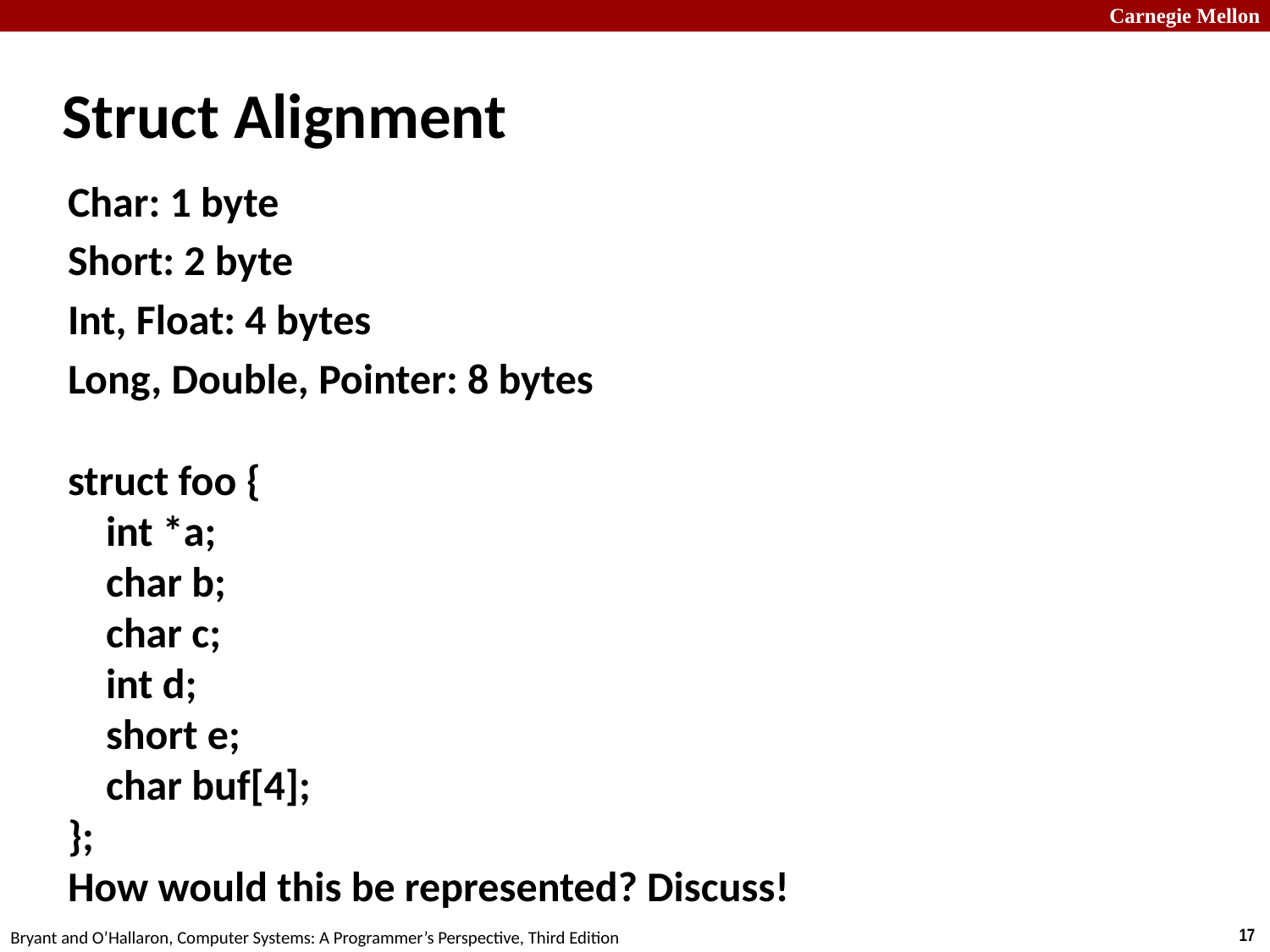

# Struct Alignment
Char: 1 byte
Short: 2 byte
Int, Float: 4 bytes
Long, Double, Pointer: 8 bytes

struct foo {
    int *a;
    char b;
    char c;
    int d;
    short e;
    char buf[4];
};
How would this be represented? Discuss!